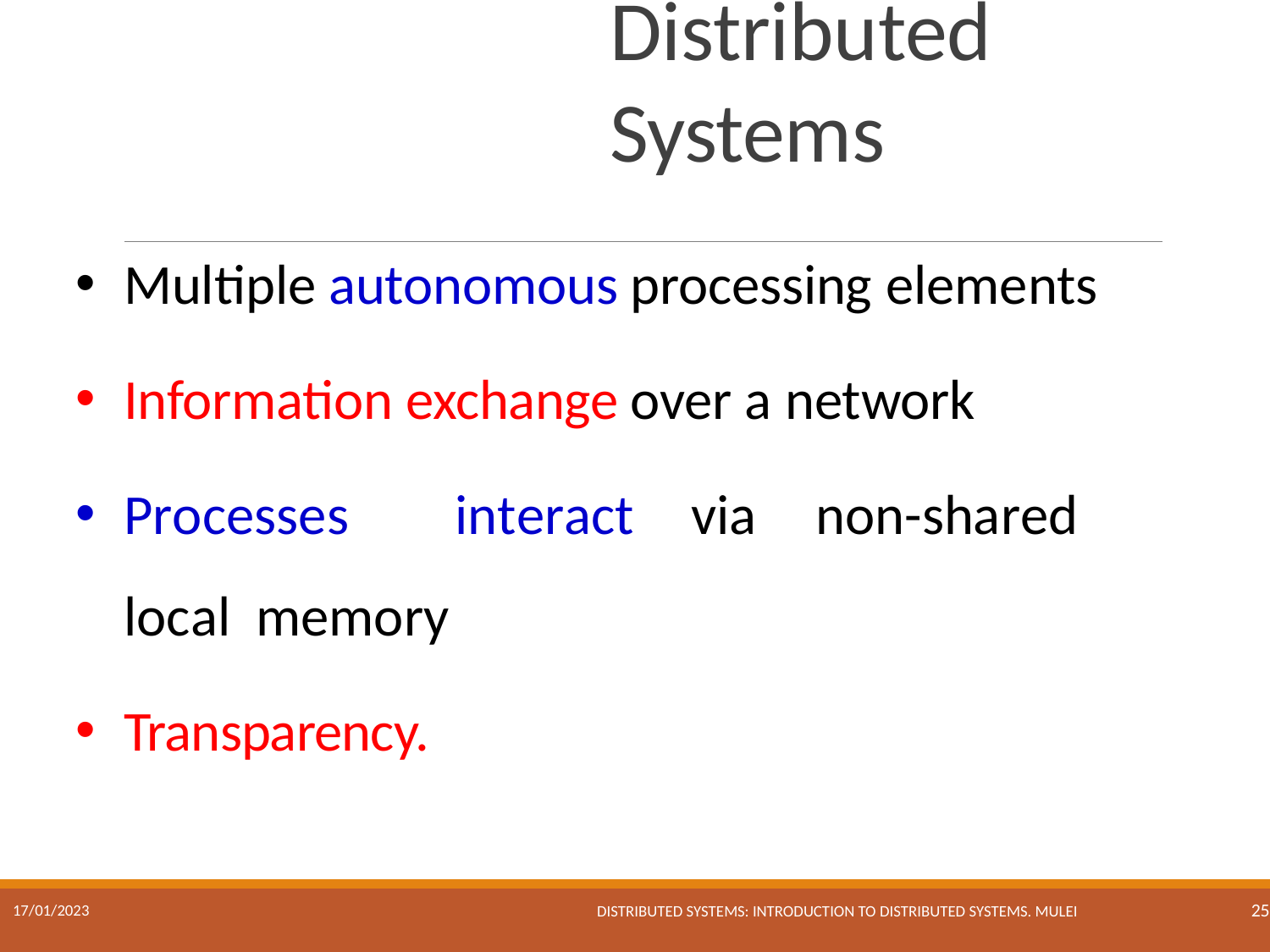

# Characteristics of Distributed  Systems
Multiple autonomous processing elements
Information exchange over a network
Processes	interact	via	non-shared	local  memory
Transparency.
Distributed Systems: Introduction to Distributed Systems. Mulei
17/01/2023
25